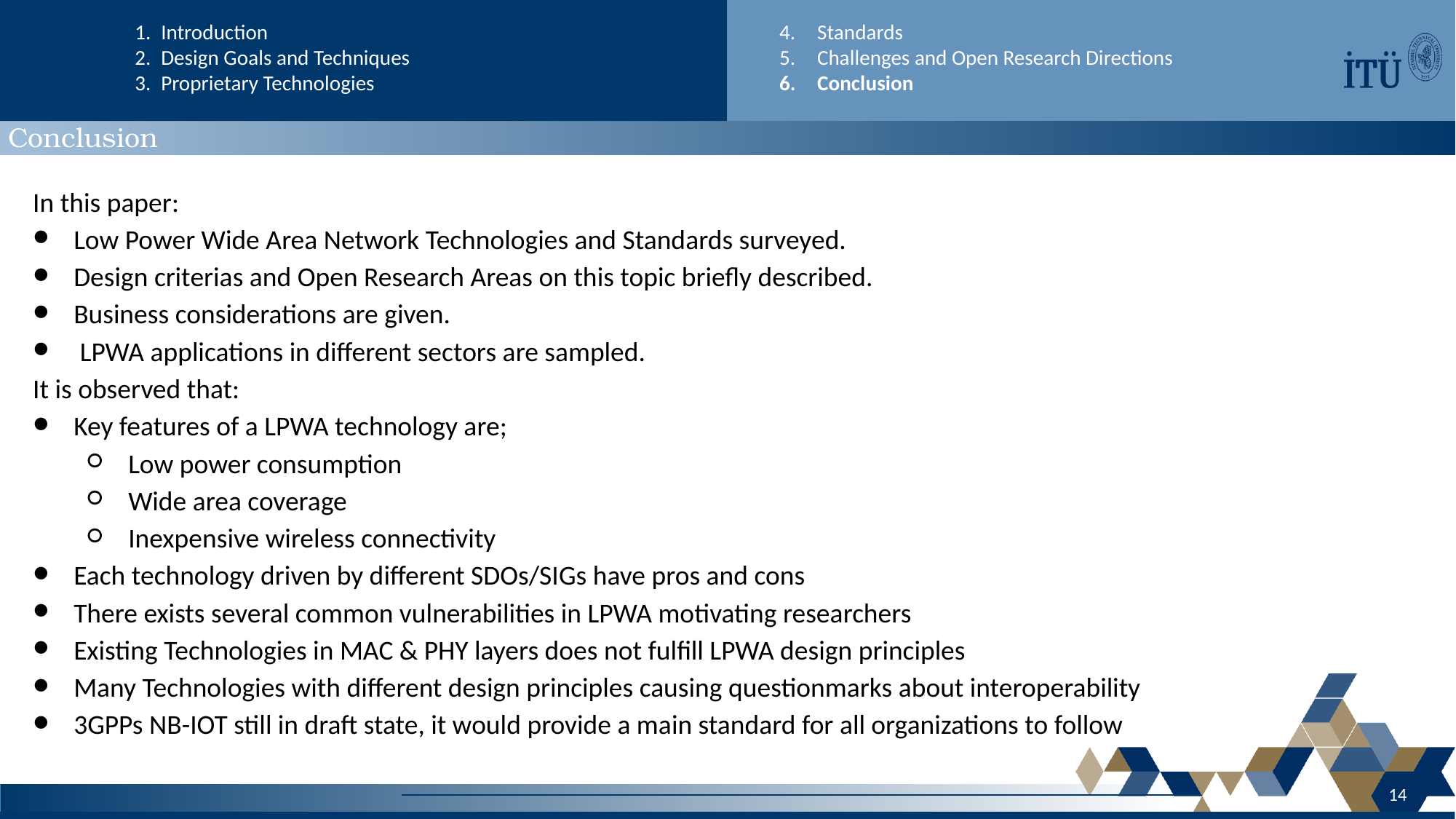

Introduction
Design Goals and Techniques
Proprietary Technologies
Standards
Challenges and Open Research Directions
Conclusion
Conclusion
In this paper:
Low Power Wide Area Network Technologies and Standards surveyed.
Design criterias and Open Research Areas on this topic briefly described.
Business considerations are given.
 LPWA applications in different sectors are sampled.
It is observed that:
Key features of a LPWA technology are;
Low power consumption
Wide area coverage
Inexpensive wireless connectivity
Each technology driven by different SDOs/SIGs have pros and cons
There exists several common vulnerabilities in LPWA motivating researchers
Existing Technologies in MAC & PHY layers does not fulfill LPWA design principles
Many Technologies with different design principles causing questionmarks about interoperability
3GPPs NB-IOT still in draft state, it would provide a main standard for all organizations to follow

14